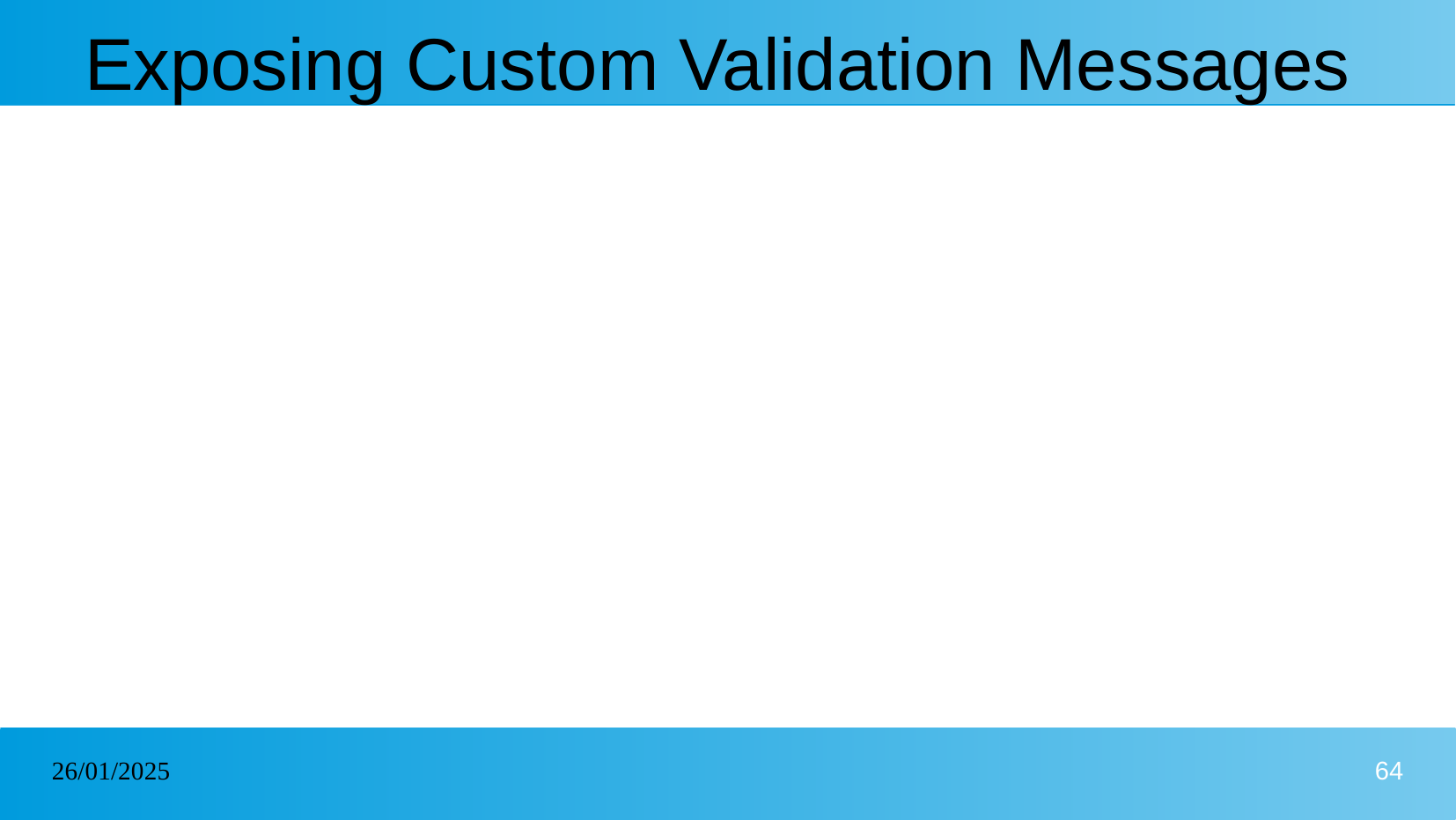

# Exposing Custom Validation Messages

26/01/2025
64